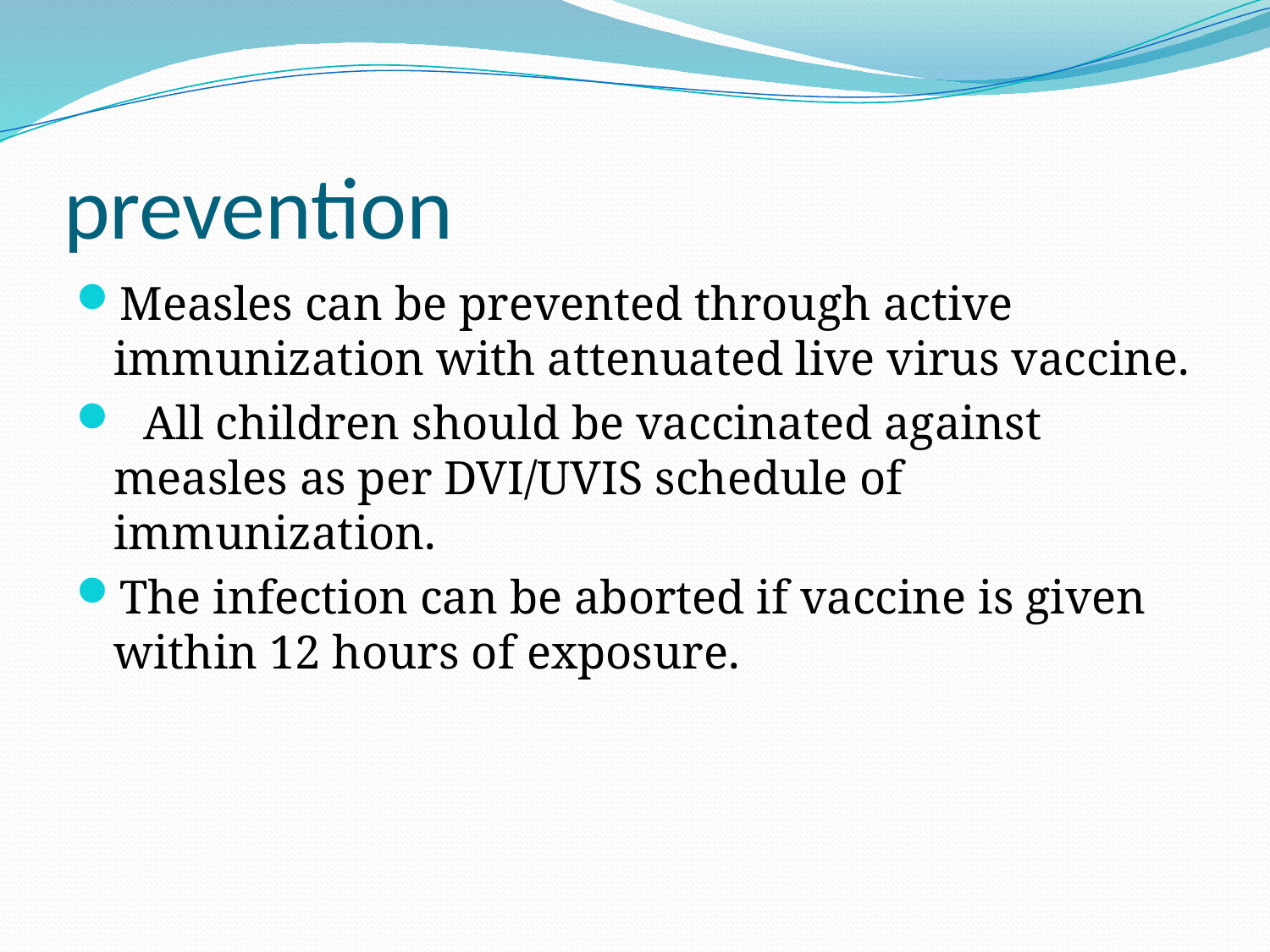

# prevention
Measles can be prevented through active immunization with attenuated live virus vaccine.
  All children should be vaccinated against measles as per DVI/UVIS schedule of immunization.
The infection can be aborted if vaccine is given within 12 hours of exposure.